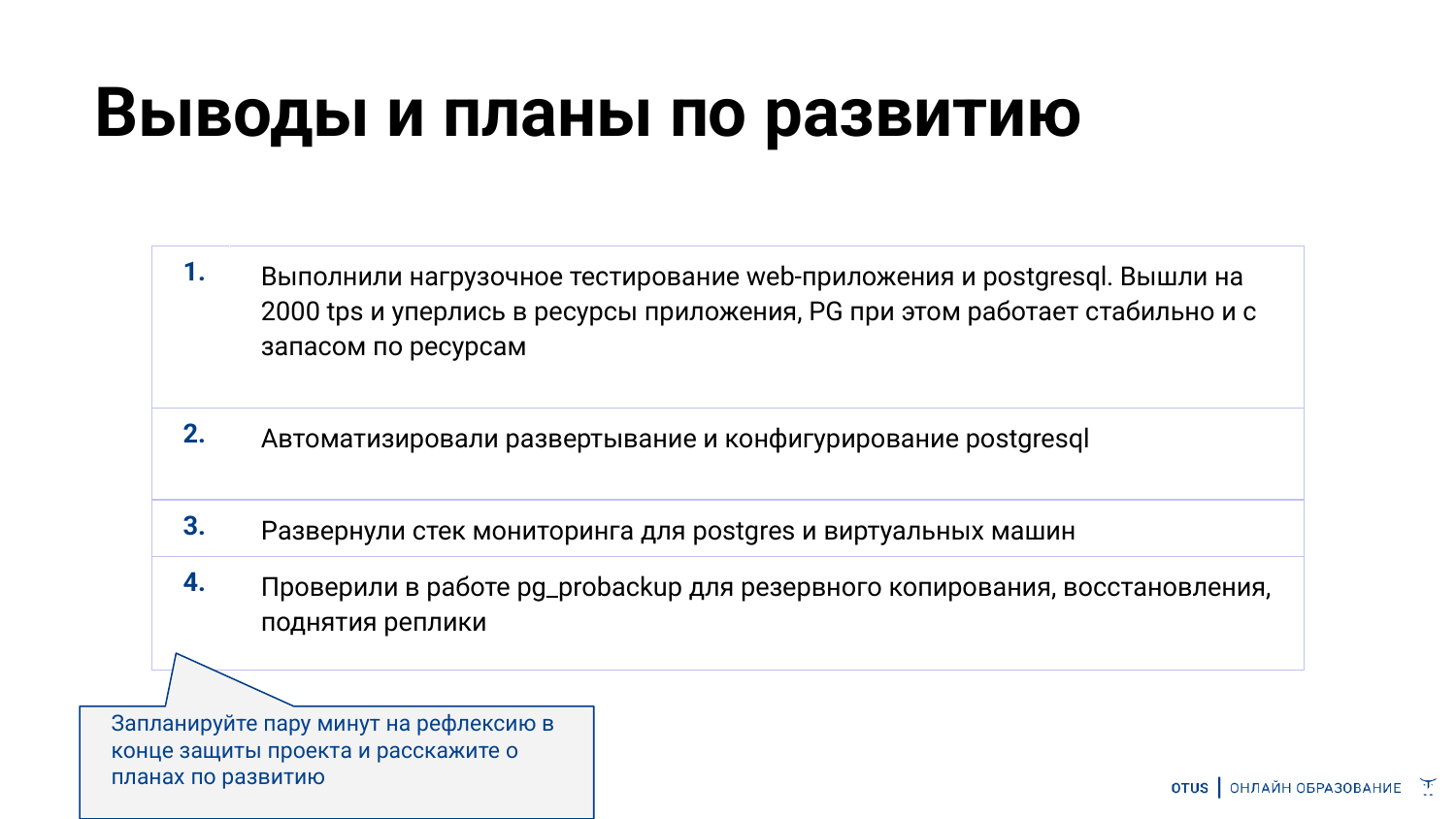

# Выводы и планы по развитию

| 1. | Выполнили нагрузочное тестирование web-приложения и postgresql. Вышли на 2000 tps и уперлись в ресурсы приложения, PG при этом работает стабильно и с запасом по ресурсам |
| --- | --- |
| 2. | Автоматизировали развертывание и конфигурирование postgresql |
| 3. | Развернули стек мониторинга для postgres и виртуальных машин |
| 4. | Проверили в работе pg\_probackup для резервного копирования, восстановления, поднятия реплики |
Запланируйте пару минут на рефлексию в конце защиты проекта и расскажите о планах по развитию